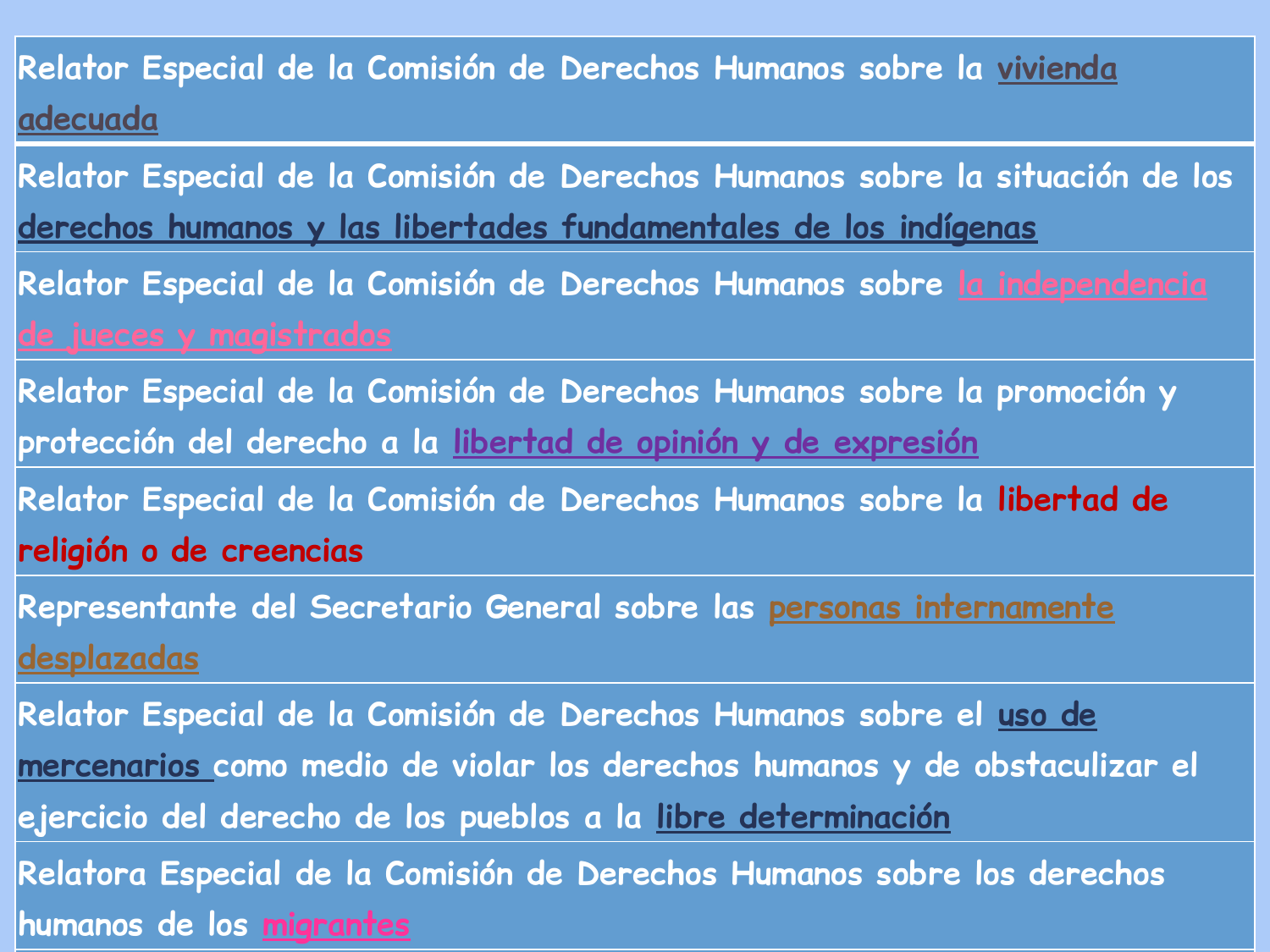

| Relator Especial de la Comisión de Derechos Humanos sobre la vivienda adecuada |
| --- |
| Relator Especial de la Comisión de Derechos Humanos sobre la situación de los derechos humanos y las libertades fundamentales de los indígenas |
| Relator Especial de la Comisión de Derechos Humanos sobre la independencia de jueces y magistrados |
| Relator Especial de la Comisión de Derechos Humanos sobre la promoción y protección del derecho a la libertad de opinión y de expresión |
| Relator Especial de la Comisión de Derechos Humanos sobre la libertad de religión o de creencias |
| Representante del Secretario General sobre las personas internamente desplazadas |
| Relator Especial de la Comisión de Derechos Humanos sobre el uso de mercenarios como medio de violar los derechos humanos y de obstaculizar el ejercicio del derecho de los pueblos a la libre determinación |
| Relatora Especial de la Comisión de Derechos Humanos sobre los derechos humanos de los migrantes |
| Experta independiente de la Comisión de Derechos Humanos sobre los derechos humanos y la extrema pobreza |